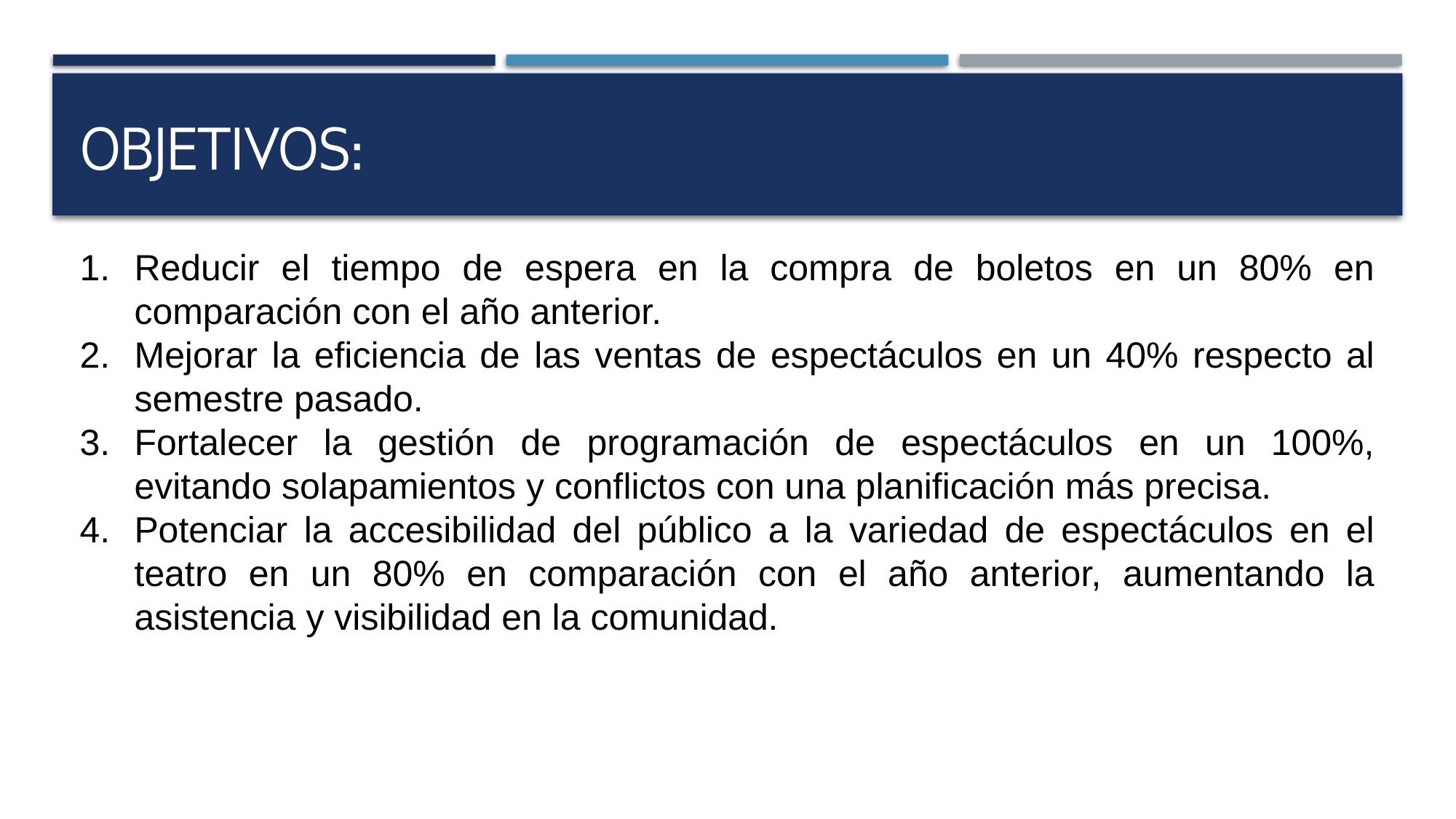

# objetivos:
Reducir el tiempo de espera en la compra de boletos en un 80% en comparación con el año anterior.
Mejorar la eficiencia de las ventas de espectáculos en un 40% respecto al semestre pasado.
Fortalecer la gestión de programación de espectáculos en un 100%, evitando solapamientos y conflictos con una planificación más precisa.
Potenciar la accesibilidad del público a la variedad de espectáculos en el teatro en un 80% en comparación con el año anterior, aumentando la asistencia y visibilidad en la comunidad.